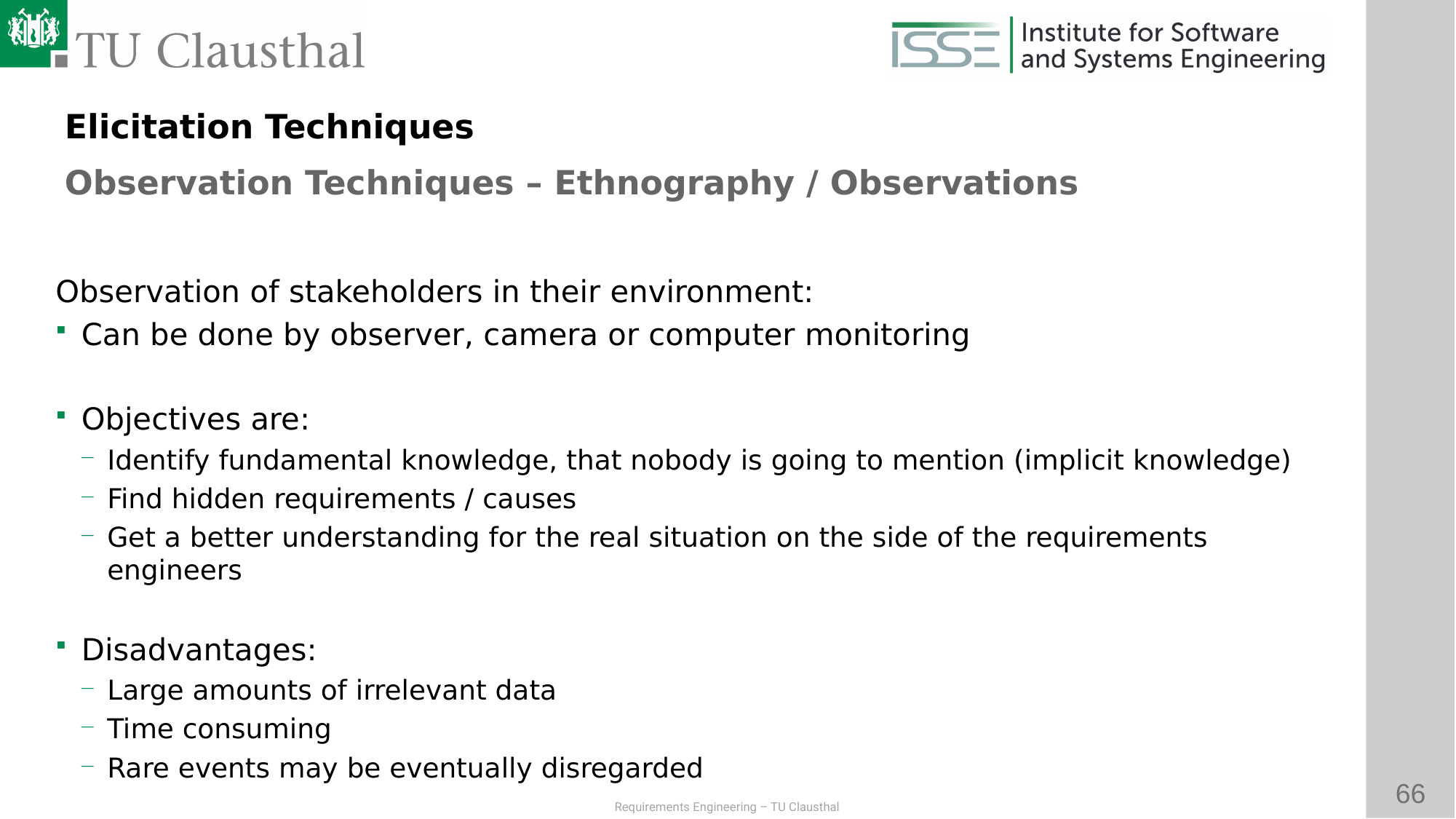

Elicitation Techniques
Observation Techniques – Ethnography / Observations

Observation of stakeholders in their environment:
Can be done by observer, camera or computer monitoring

Objectives are:
Identify fundamental knowledge, that nobody is going to mention (implicit knowledge)
Find hidden requirements / causes
Get a better understanding for the real situation on the side of the requirements engineers

Disadvantages:
Large amounts of irrelevant data
Time consuming
Rare events may be eventually disregarded